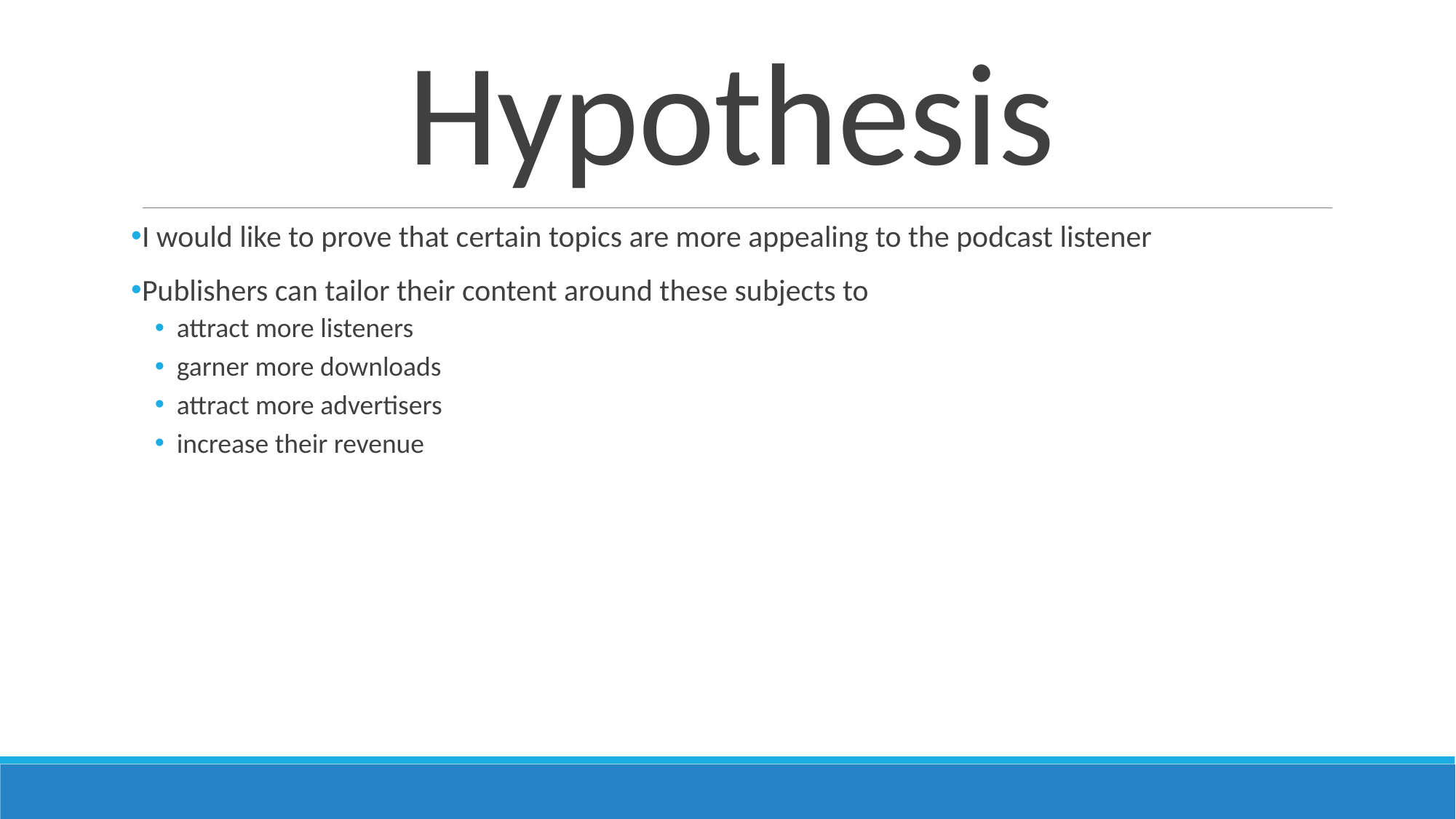

# Hypothesis
I would like to prove that certain topics are more appealing to the podcast listener
Publishers can tailor their content around these subjects to
attract more listeners
garner more downloads
attract more advertisers
increase their revenue